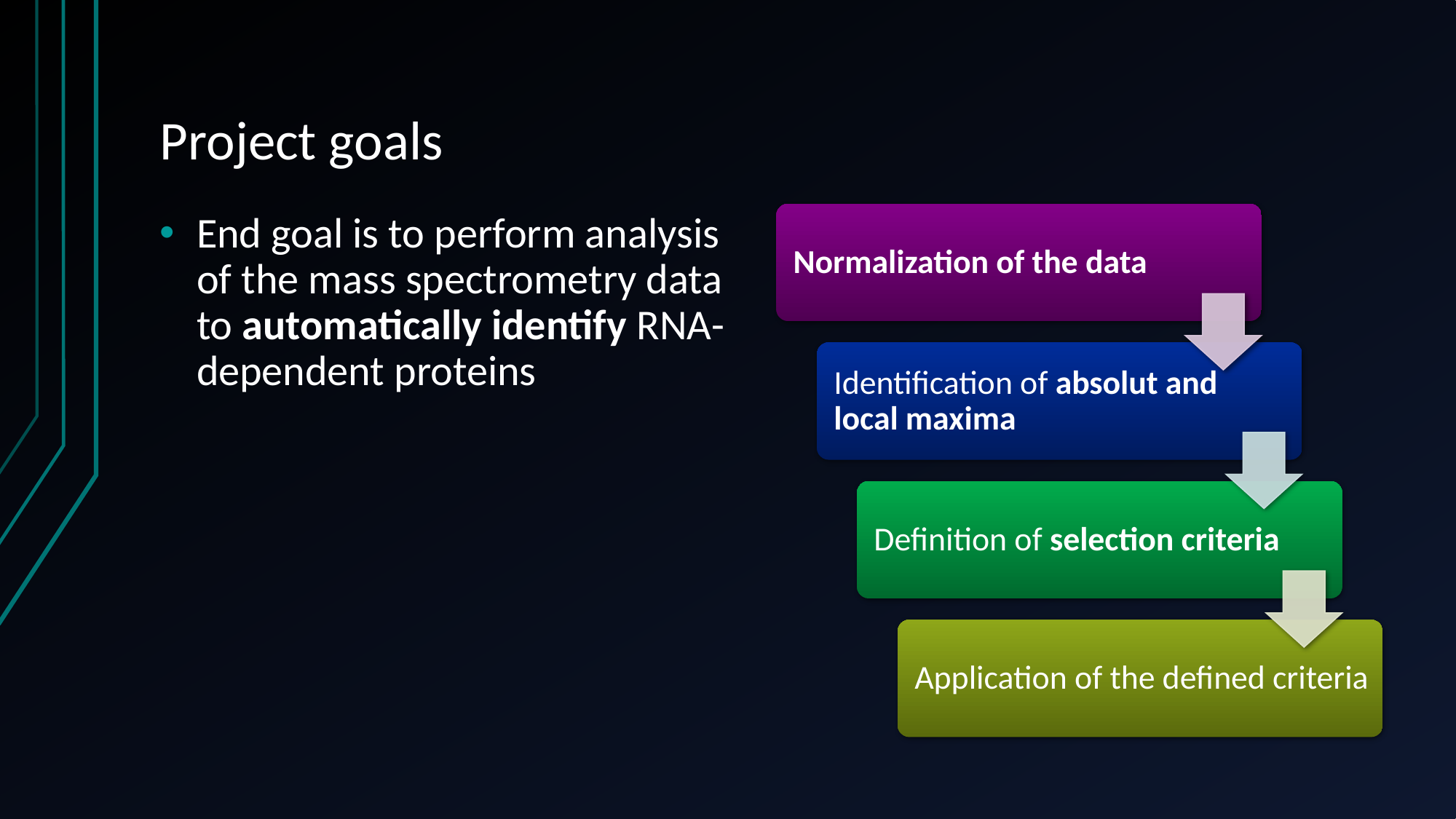

# Project goals
Normalization of the data
Identification of absolut and local maxima
Definition of selection criteria
Application of the defined criteria

End goal is to perform analysis of the mass spectrometry data to automatically identify RNA-dependent proteins